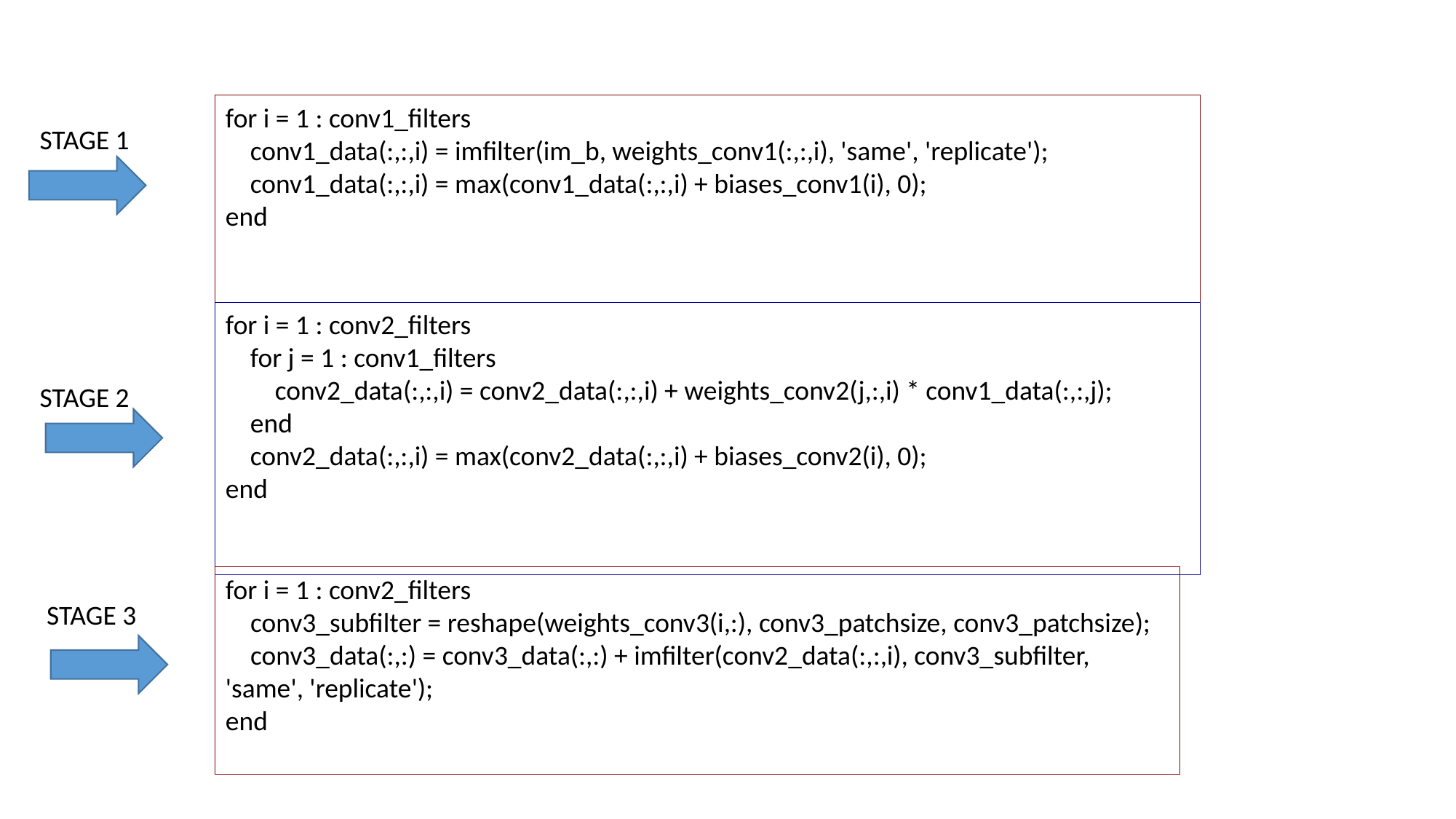

for i = 1 : conv1_filters
    conv1_data(:,:,i) = imfilter(im_b, weights_conv1(:,:,i), 'same', 'replicate');
    conv1_data(:,:,i) = max(conv1_data(:,:,i) + biases_conv1(i), 0);
end

STAGE 1

for i = 1 : conv2_filters
    for j = 1 : conv1_filters
        conv2_data(:,:,i) = conv2_data(:,:,i) + weights_conv2(j,:,i) * conv1_data(:,:,j);
    end
    conv2_data(:,:,i) = max(conv2_data(:,:,i) + biases_conv2(i), 0);
end

STAGE 2

for i = 1 : conv2_filters
    conv3_subfilter = reshape(weights_conv3(i,:), conv3_patchsize, conv3_patchsize);
    conv3_data(:,:) = conv3_data(:,:) + imfilter(conv2_data(:,:,i), conv3_subfilter, 'same', 'replicate');
end
STAGE 3